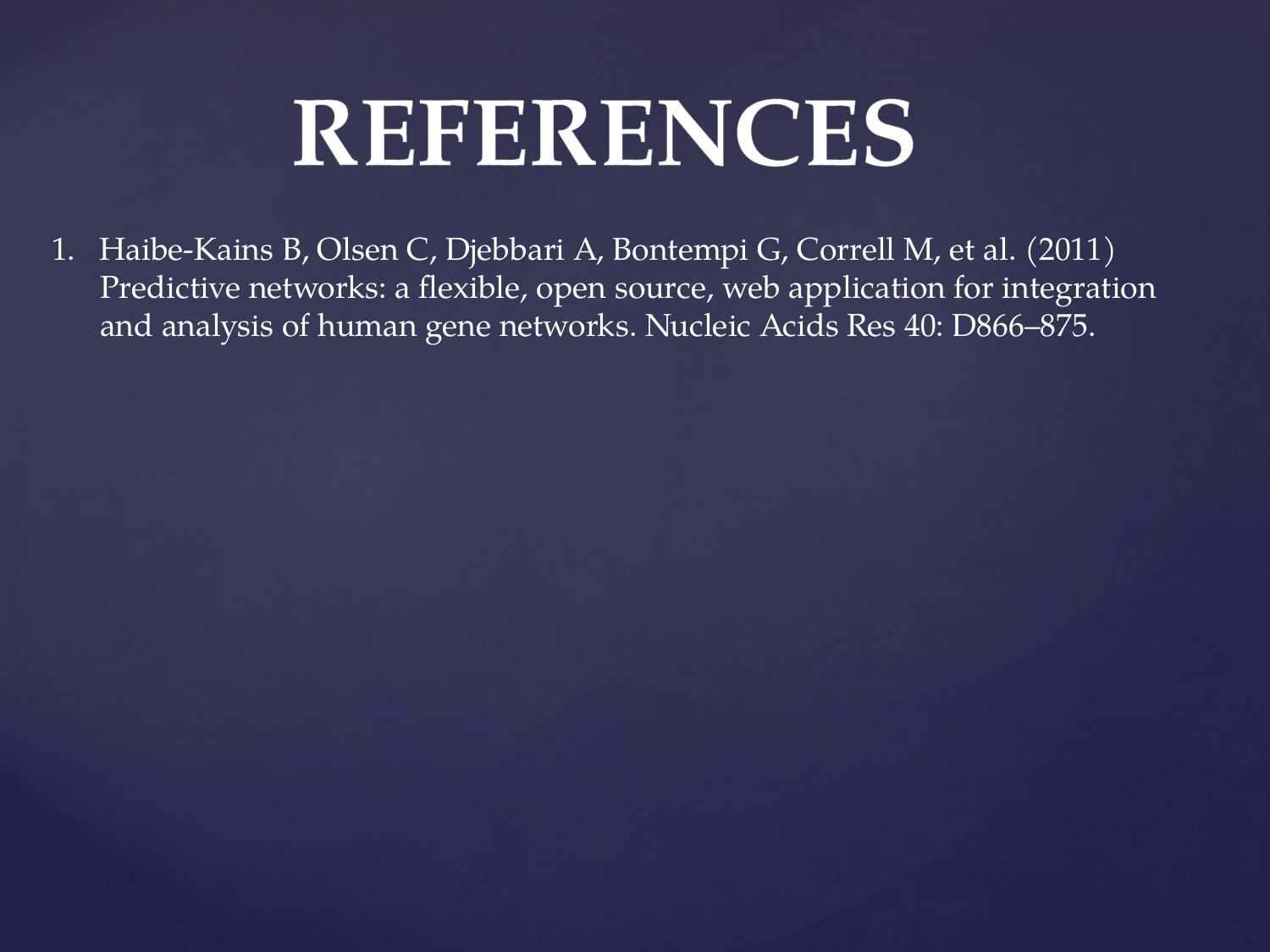

REFERENCES
Haibe-Kains B, Olsen C, Djebbari A, Bontempi G, Correll M, et al. (2011)
      Predictive networks: a flexible, open source, web application for integration
      and analysis of human gene networks. Nucleic Acids Res 40: D866–875.